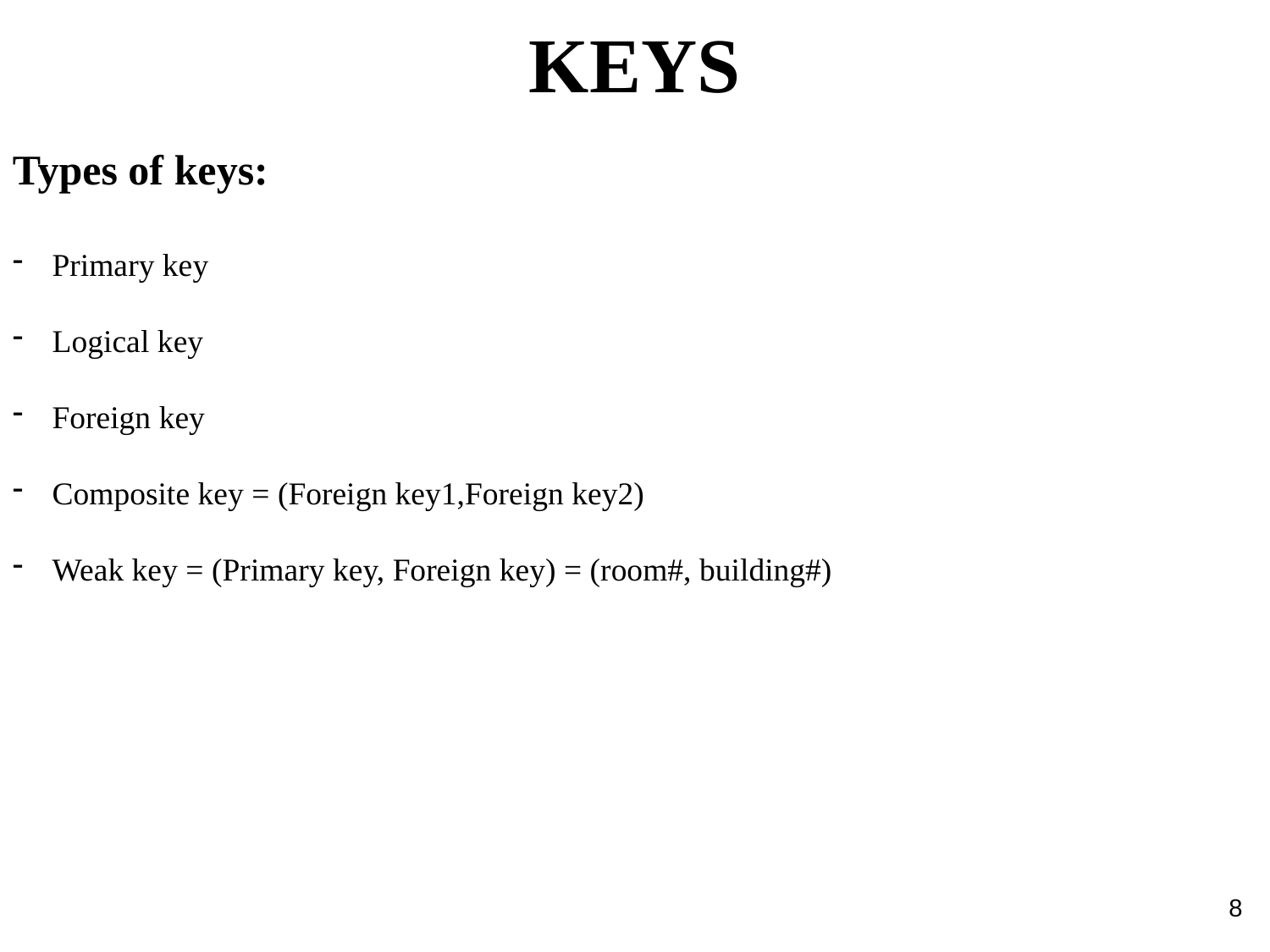

KEYS
Types of keys:

Primary key

Logical key

Foreign key

Composite key = (Foreign key1,Foreign key2)

Weak key = (Primary key, Foreign key) = (room#, building#)
8